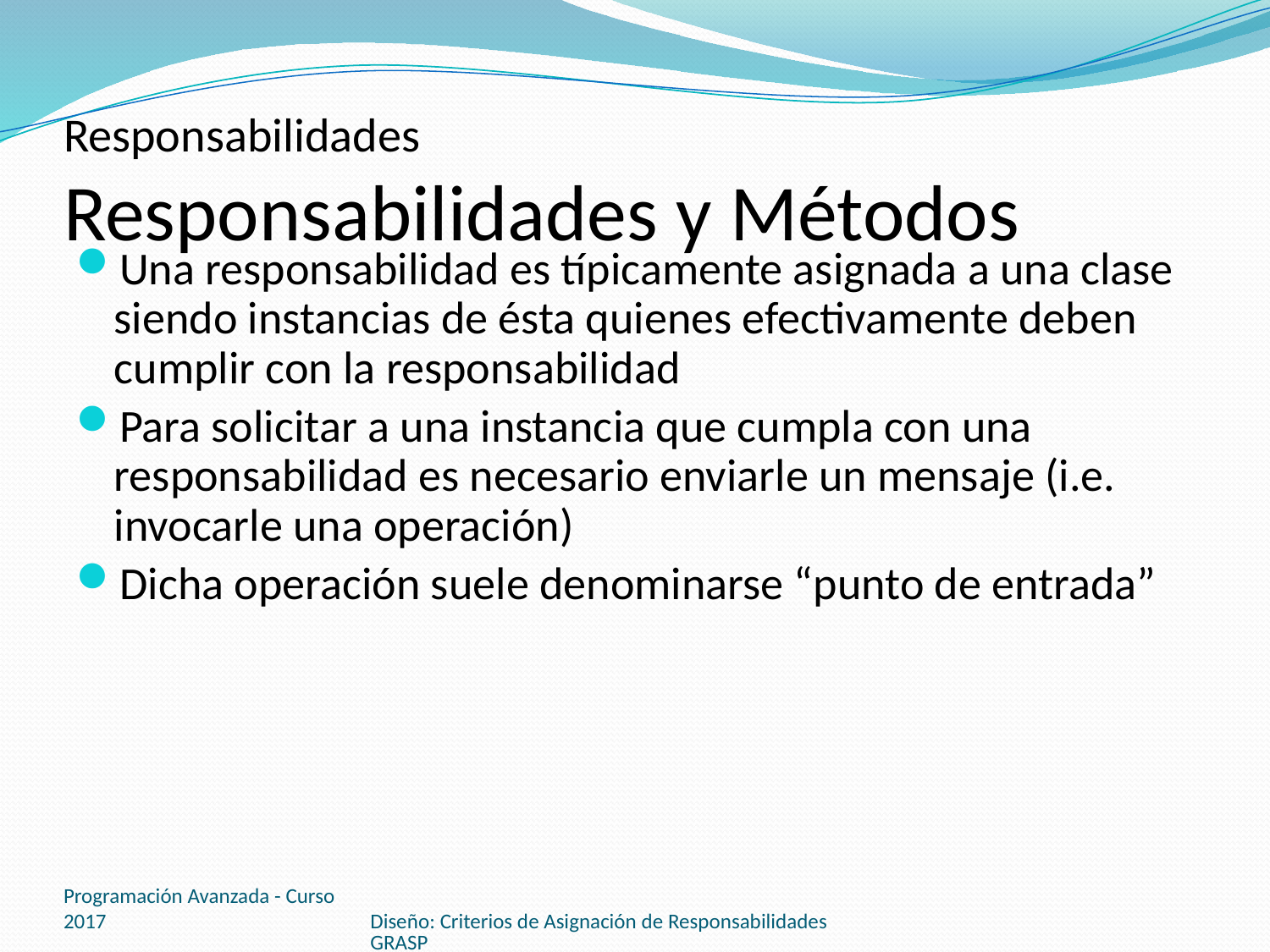

# Responsabilidades Responsabilidades y Métodos
Una responsabilidad es típicamente asignada a una clase siendo instancias de ésta quienes efectivamente deben cumplir con la responsabilidad
Para solicitar a una instancia que cumpla con una responsabilidad es necesario enviarle un mensaje (i.e. invocarle una operación)
Dicha operación suele denominarse “punto de entrada”
Programación Avanzada - Curso 2017
Diseño: Criterios de Asignación de Responsabilidades GRASP